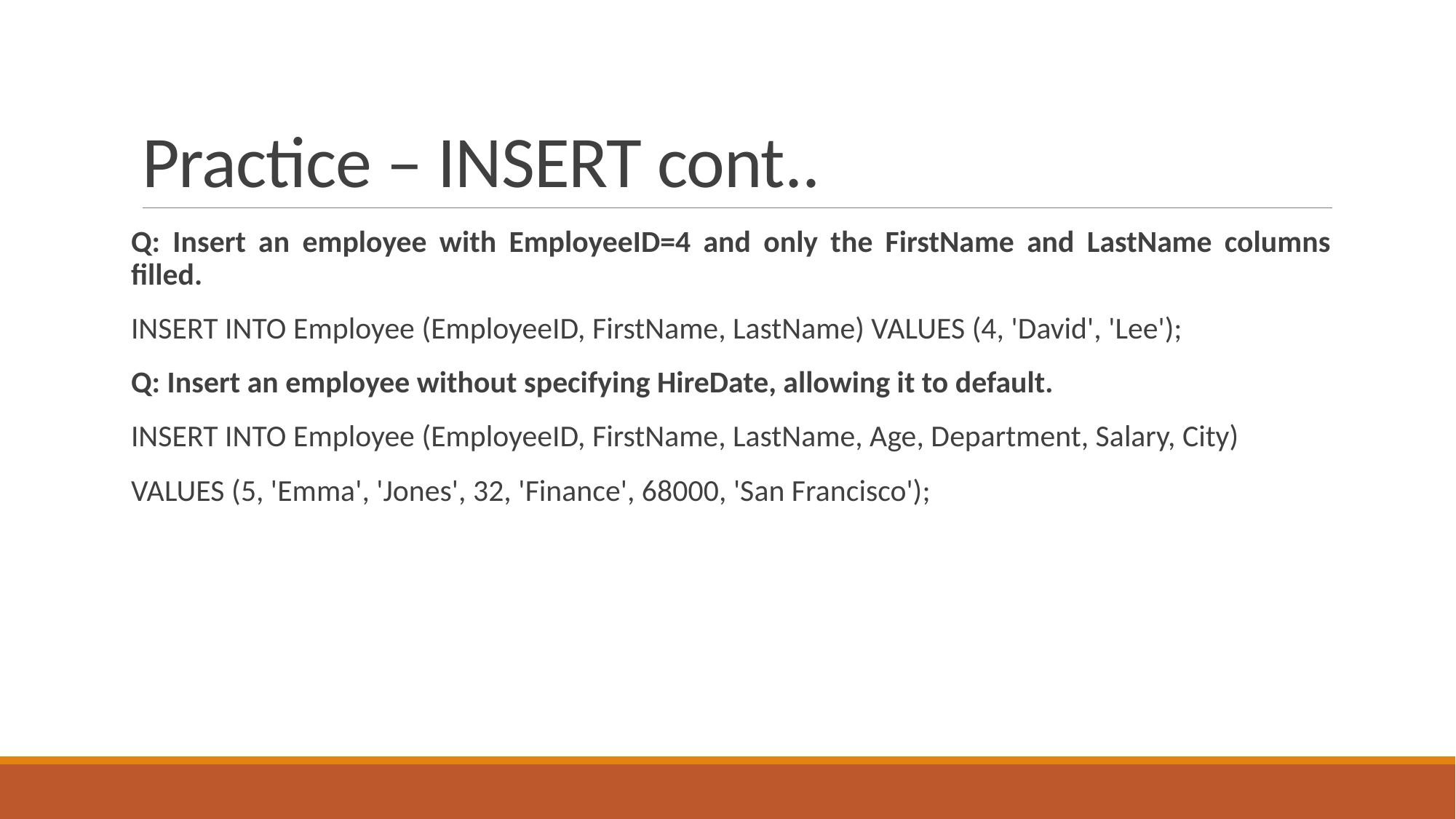

# Practice – INSERT cont..
Q: Insert an employee with EmployeeID=4 and only the FirstName and LastName columns filled.
INSERT INTO Employee (EmployeeID, FirstName, LastName) VALUES (4, 'David', 'Lee');
Q: Insert an employee without specifying HireDate, allowing it to default.
INSERT INTO Employee (EmployeeID, FirstName, LastName, Age, Department, Salary, City)
VALUES (5, 'Emma', 'Jones', 32, 'Finance', 68000, 'San Francisco');